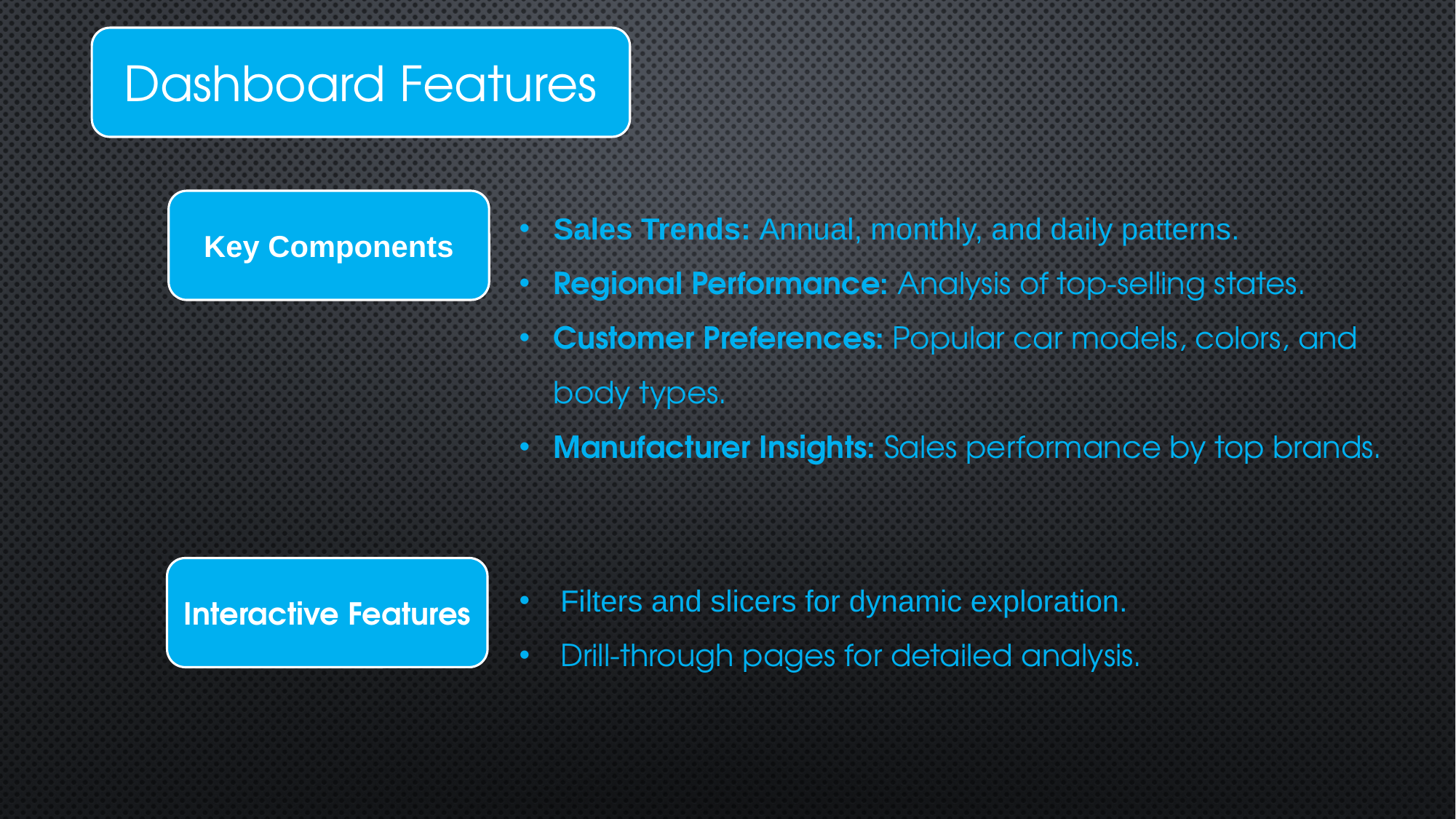

Dashboard Features
Sales Trends: Annual, monthly, and daily patterns.
Regional Performance: Analysis of top-selling states.
Customer Preferences: Popular car models, colors, and body types.
Manufacturer Insights: Sales performance by top brands.
Key Components
Interactive Features
Filters and slicers for dynamic exploration.
Drill-through pages for detailed analysis.